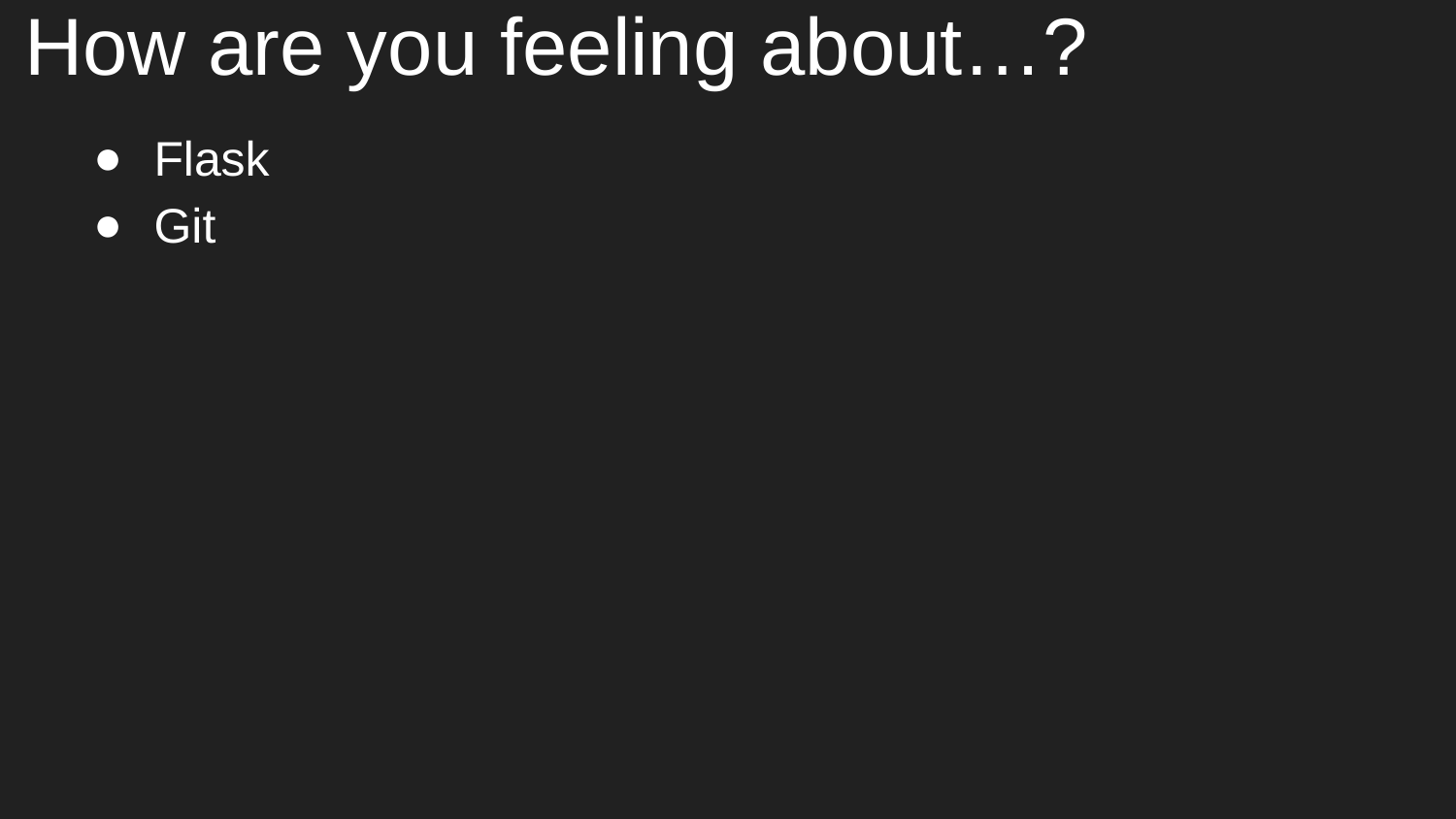

# How are you feeling about…?
Flask
Git